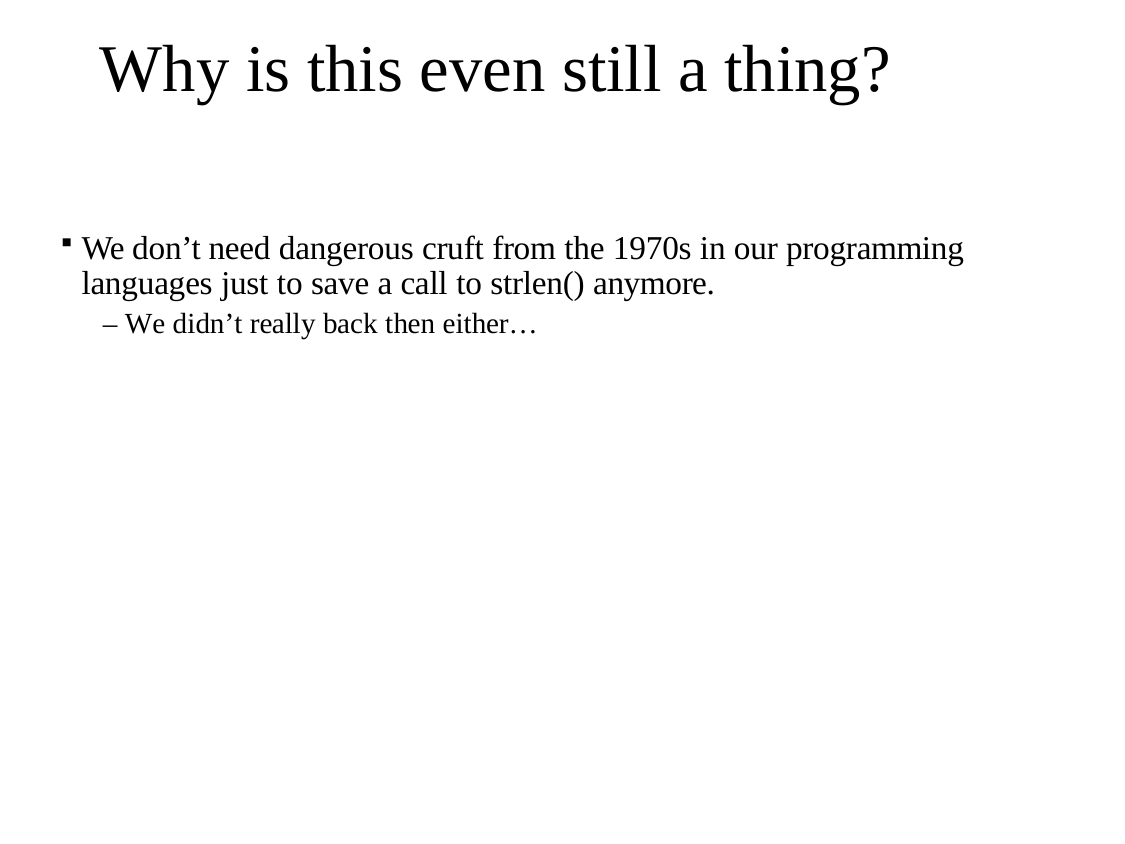

# Why is this even still a thing?
We don’t need dangerous cruft from the 1970s in our programming  languages just to save a call to strlen() anymore.
– We didn’t really back then either…